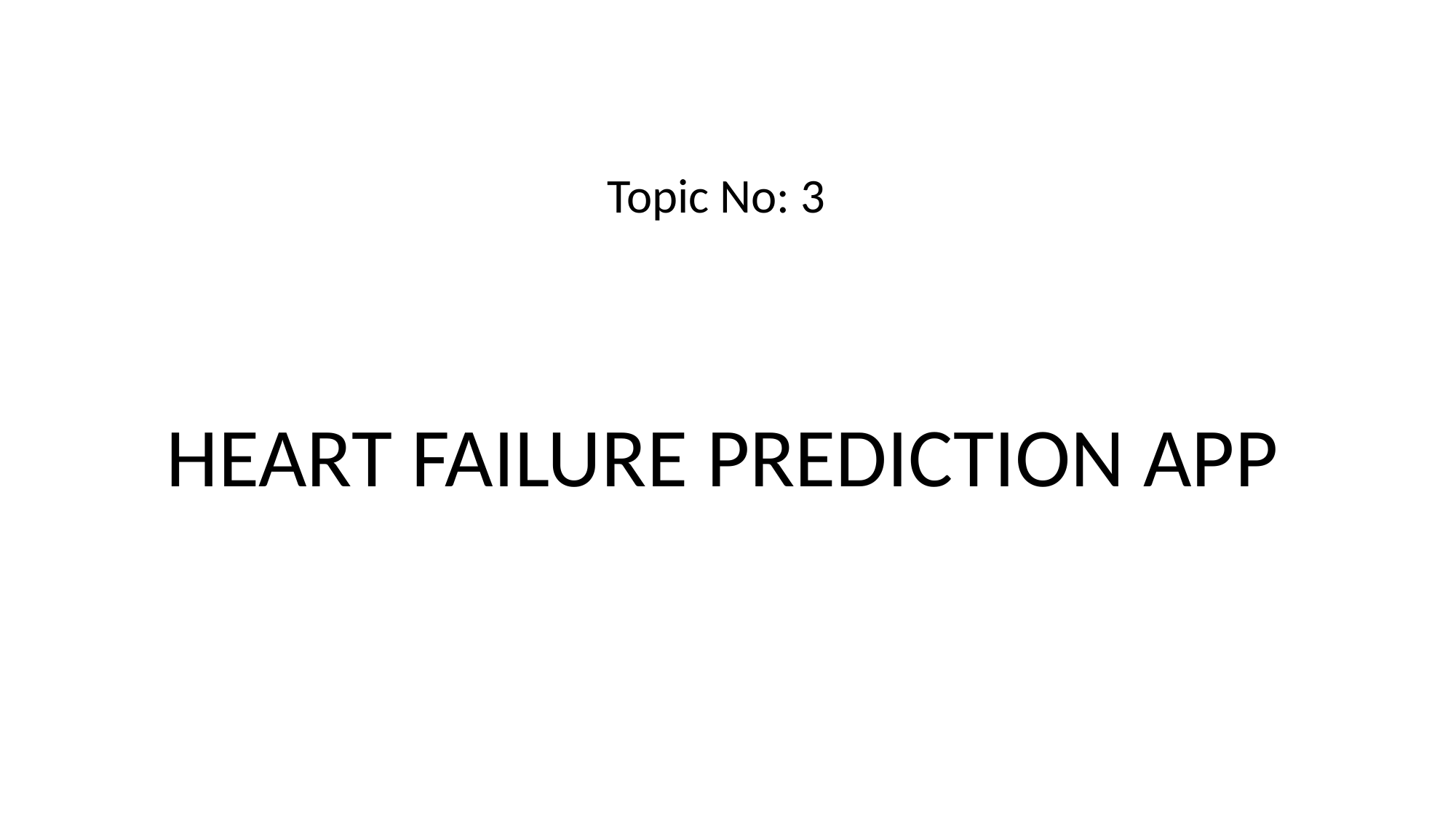

Topic No: 3
# HEART FAILURE PREDICTION APP